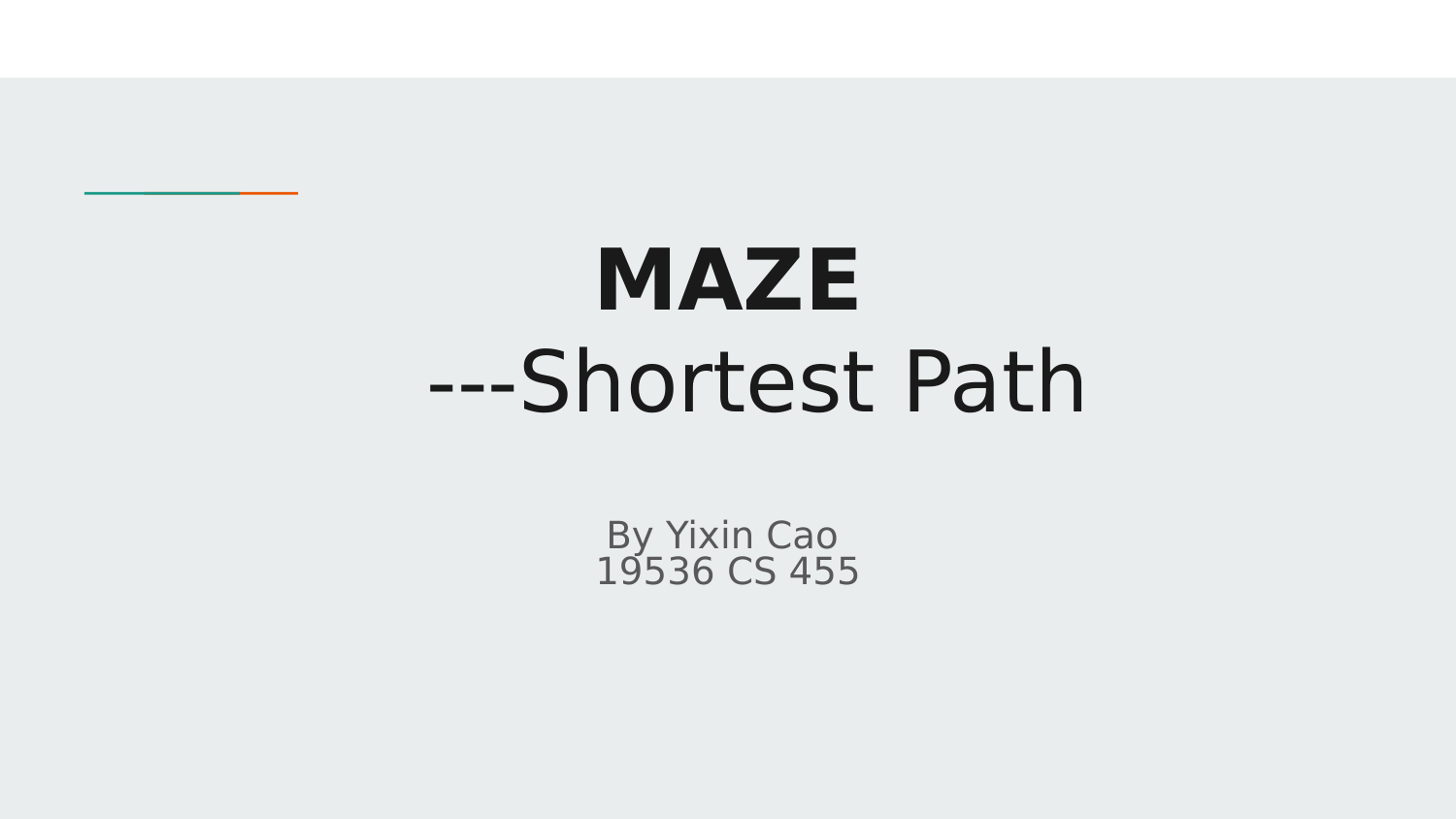

# MAZE
  ---Shortest Path
By Yixin Cao
19536 CS 455